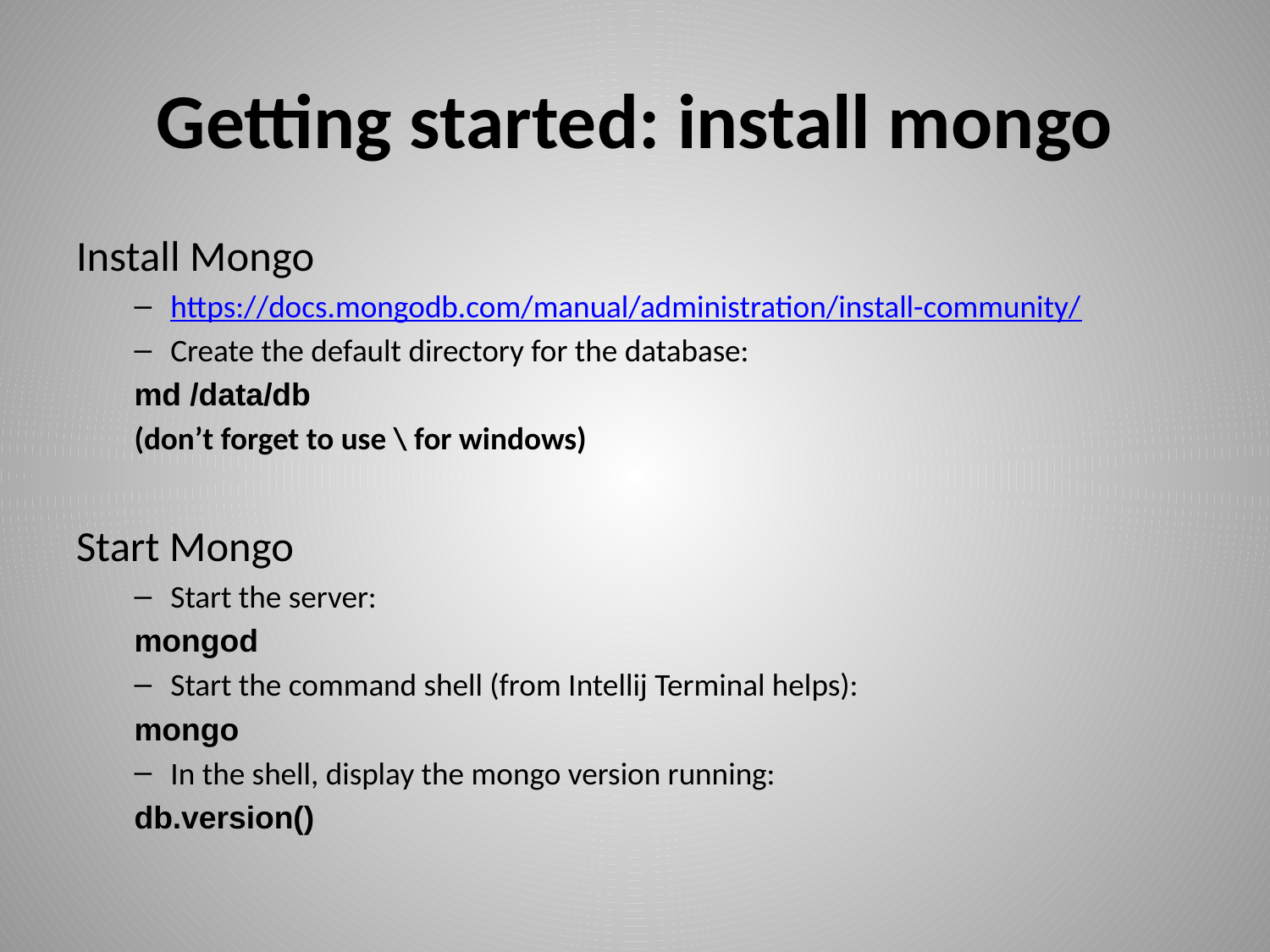

# Getting started: install mongo
Install Mongo
https://docs.mongodb.com/manual/administration/install-community/
Create the default directory for the database:
	md /data/db
	(don’t forget to use \ for windows)

Start Mongo
Start the server:
	mongod
Start the command shell (from Intellij Terminal helps):
	mongo
In the shell, display the mongo version running:
	db.version()